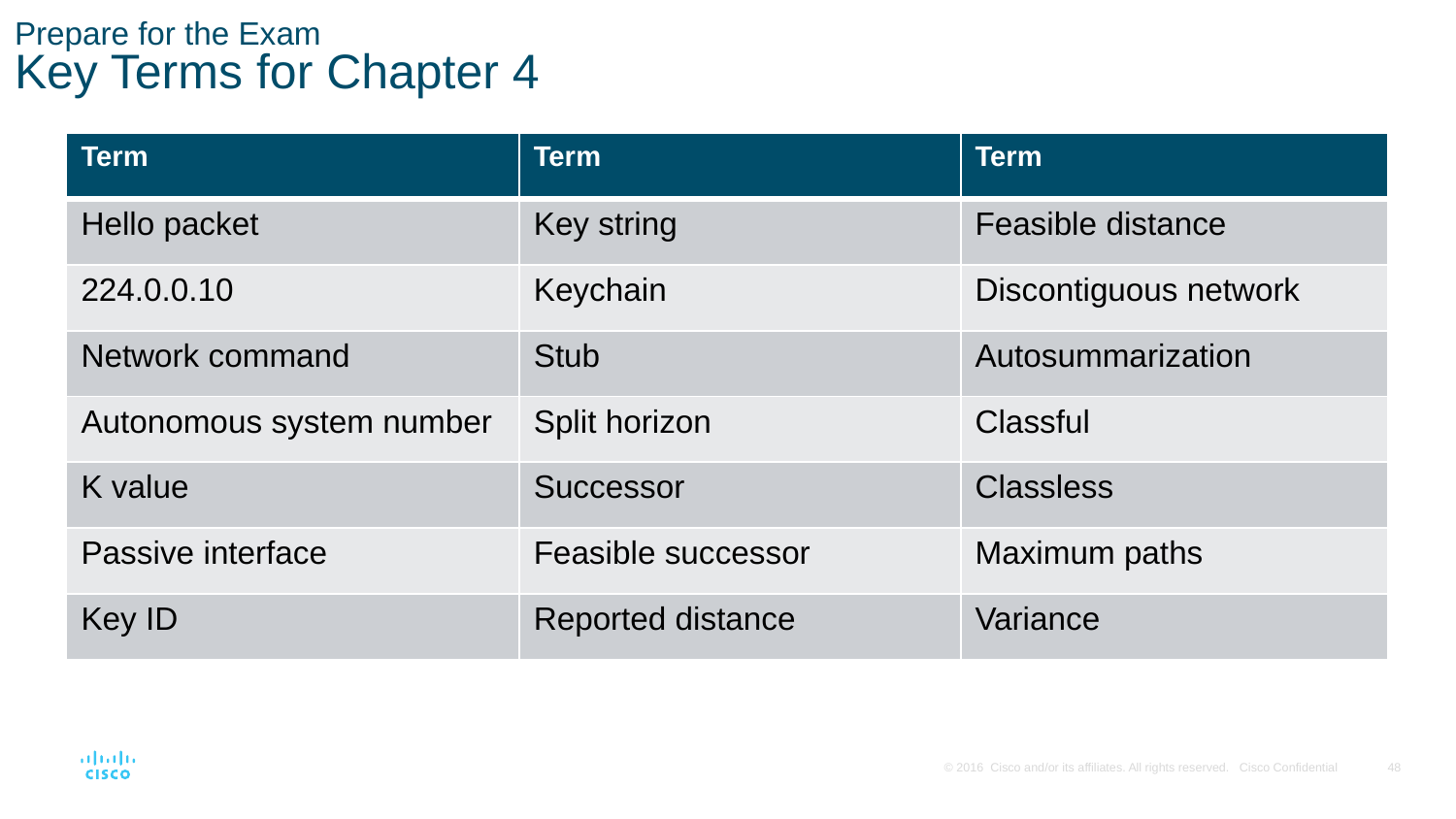

# Prepare for the Exam Key Terms for Chapter 4
| Term | Term | Term |
| --- | --- | --- |
| Hello packet | Key string | Feasible distance |
| 224.0.0.10 | Keychain | Discontiguous network |
| Network command | Stub | Autosummarization |
| Autonomous system number | Split horizon | Classful |
| K value | Successor | Classless |
| Passive interface | Feasible successor | Maximum paths |
| Key ID | Reported distance | Variance |